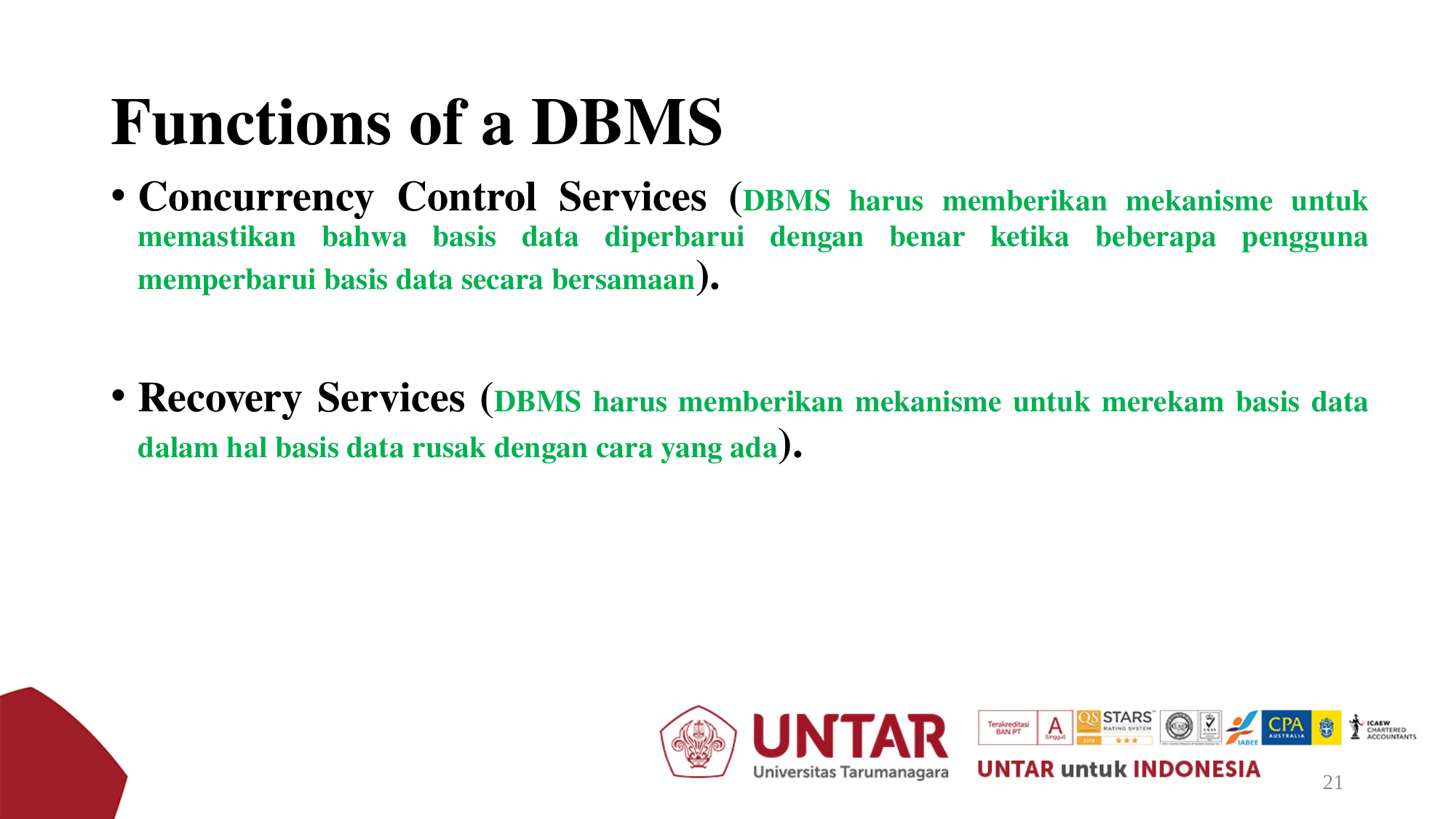

# Functions of a DBMS
Concurrency Control Services (DBMS harus memberikan mekanisme untuk memastikan bahwa basis data diperbarui dengan benar ketika beberapa pengguna memperbarui basis data secara bersamaan).

Recovery Services (DBMS harus memberikan mekanisme untuk merekam basis data dalam hal basis data rusak dengan cara yang ada).
21